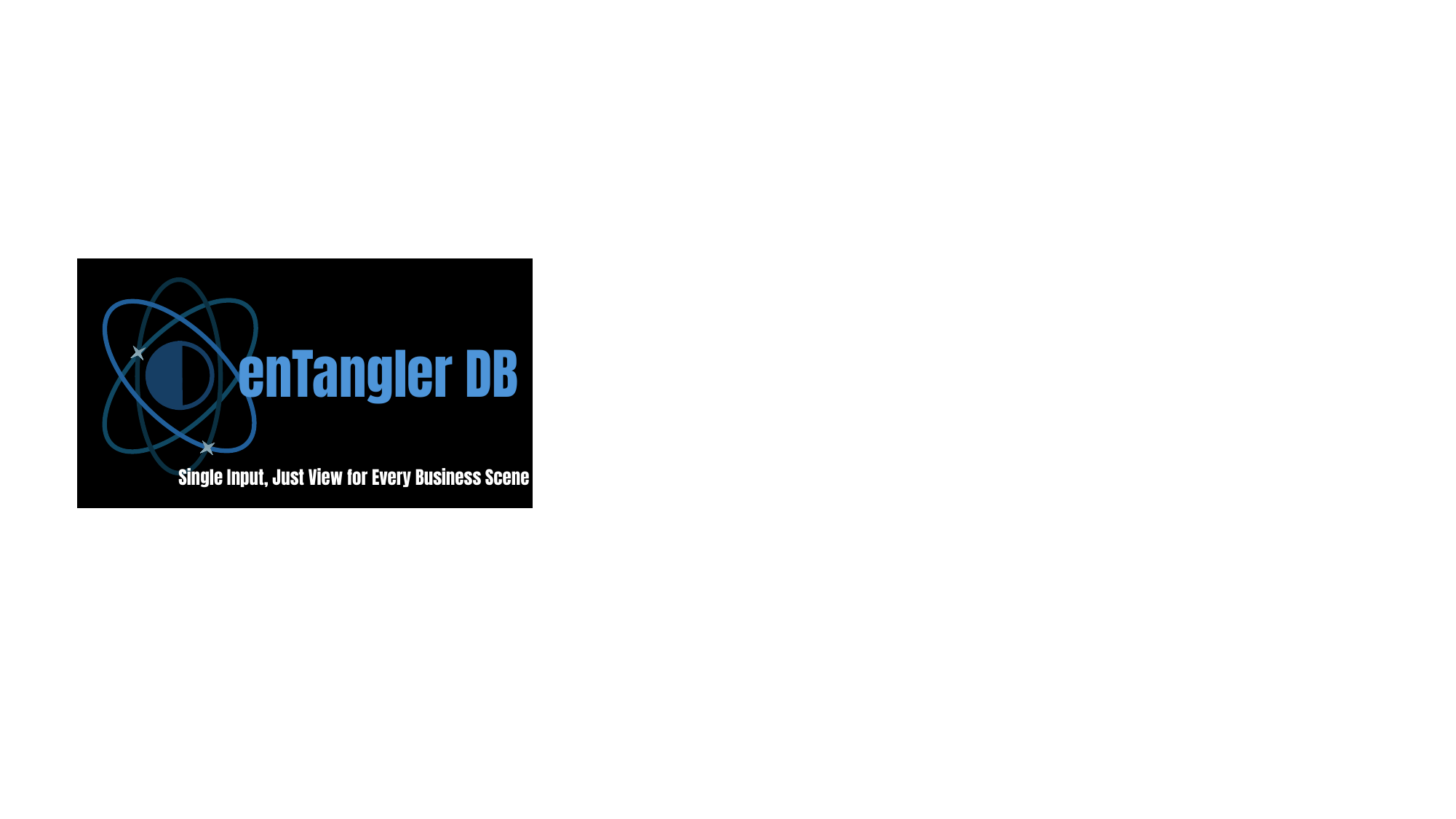

enTangler DB
Single Input, Just View for Every Business Scene